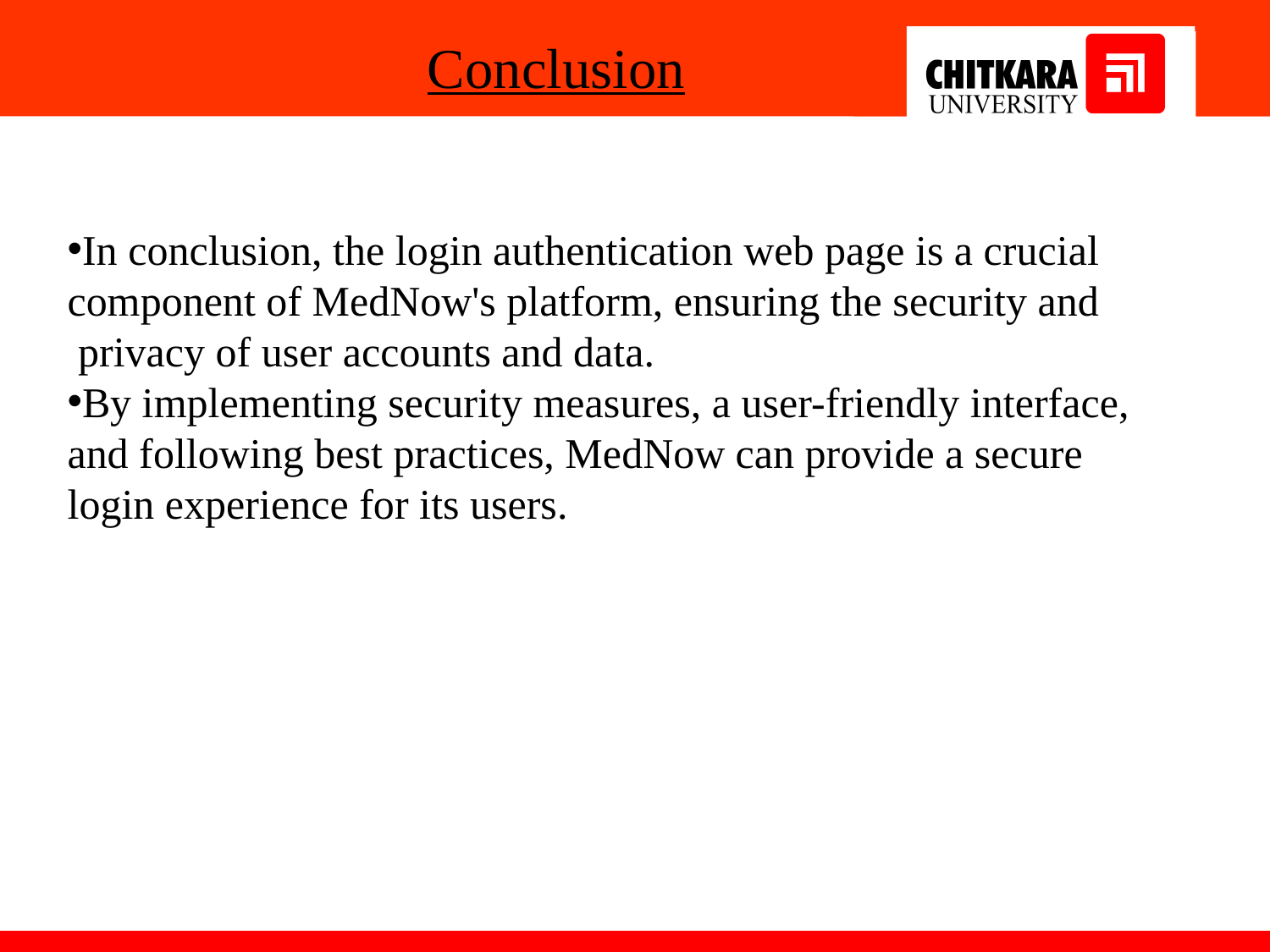

Conclusion

In conclusion, the login authentication web page is a crucial component of MedNow's platform, ensuring the security and        privacy of user accounts and data.
By implementing security measures, a user-friendly interface, and following best practices, MedNow can provide a secure login experience for its users.